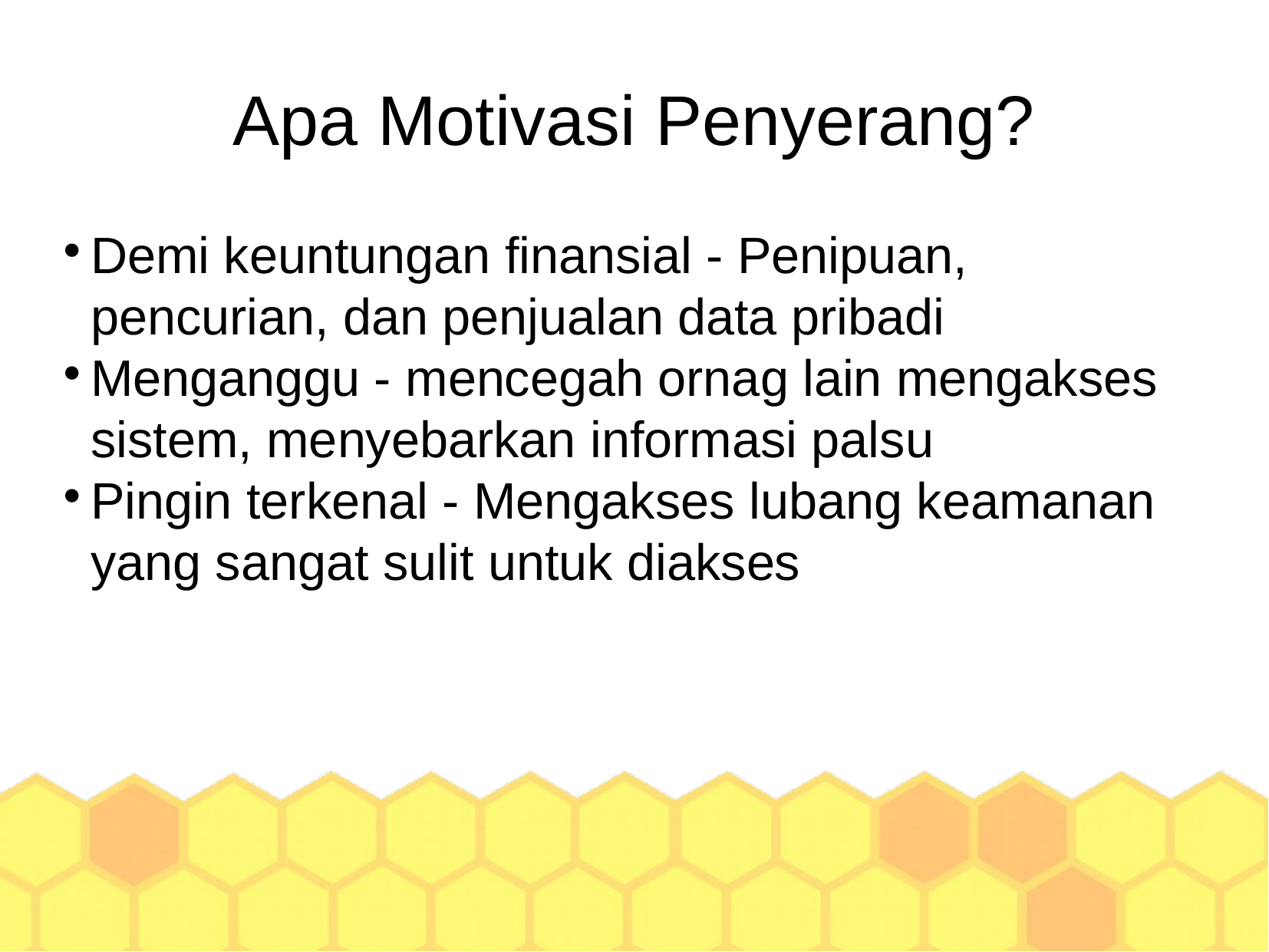

Apa Motivasi Penyerang?
Demi keuntungan finansial - Penipuan, pencurian, dan penjualan data pribadi
Menganggu - mencegah ornag lain mengakses sistem, menyebarkan informasi palsu
Pingin terkenal - Mengakses lubang keamanan yang sangat sulit untuk diakses